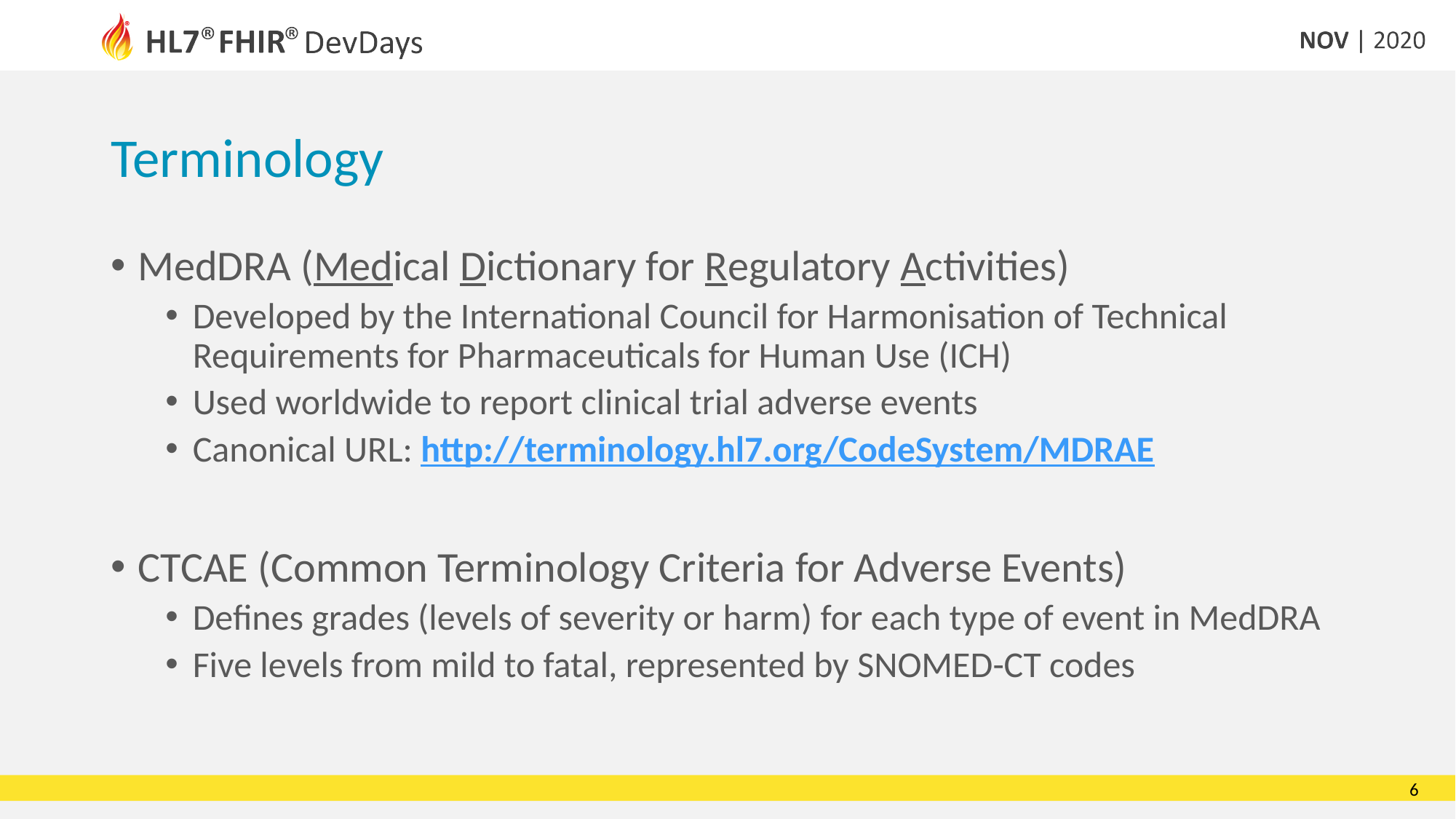

# Terminology
MedDRA (Medical Dictionary for Regulatory Activities)
Developed by the International Council for Harmonisation of Technical Requirements for Pharmaceuticals for Human Use (ICH)
Used worldwide to report clinical trial adverse events
Canonical URL: http://terminology.hl7.org/CodeSystem/MDRAE

CTCAE (Common Terminology Criteria for Adverse Events)
Defines grades (levels of severity or harm) for each type of event in MedDRA
Five levels from mild to fatal, represented by SNOMED-CT codes